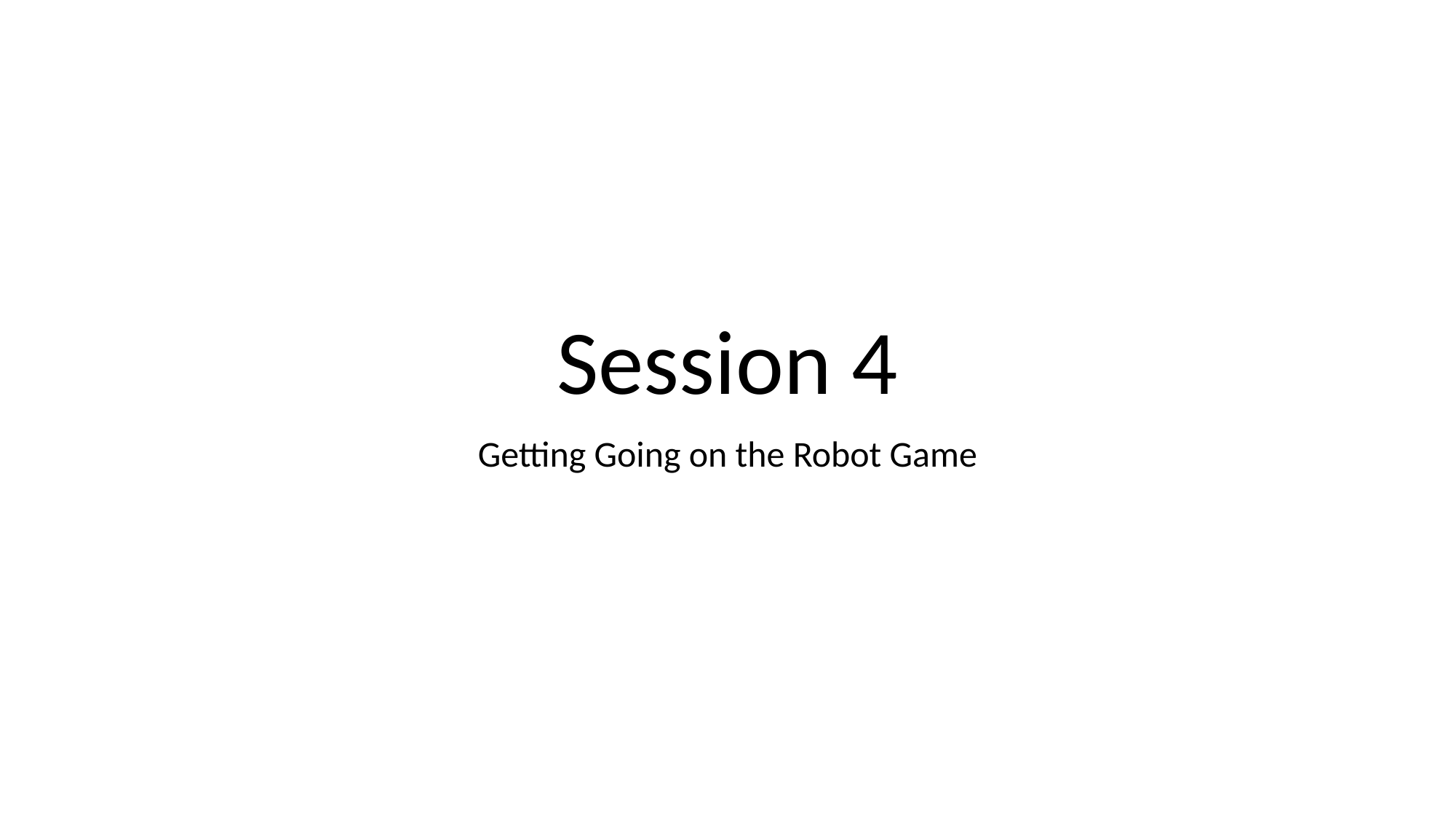

# Session 4
Getting Going on the Robot Game